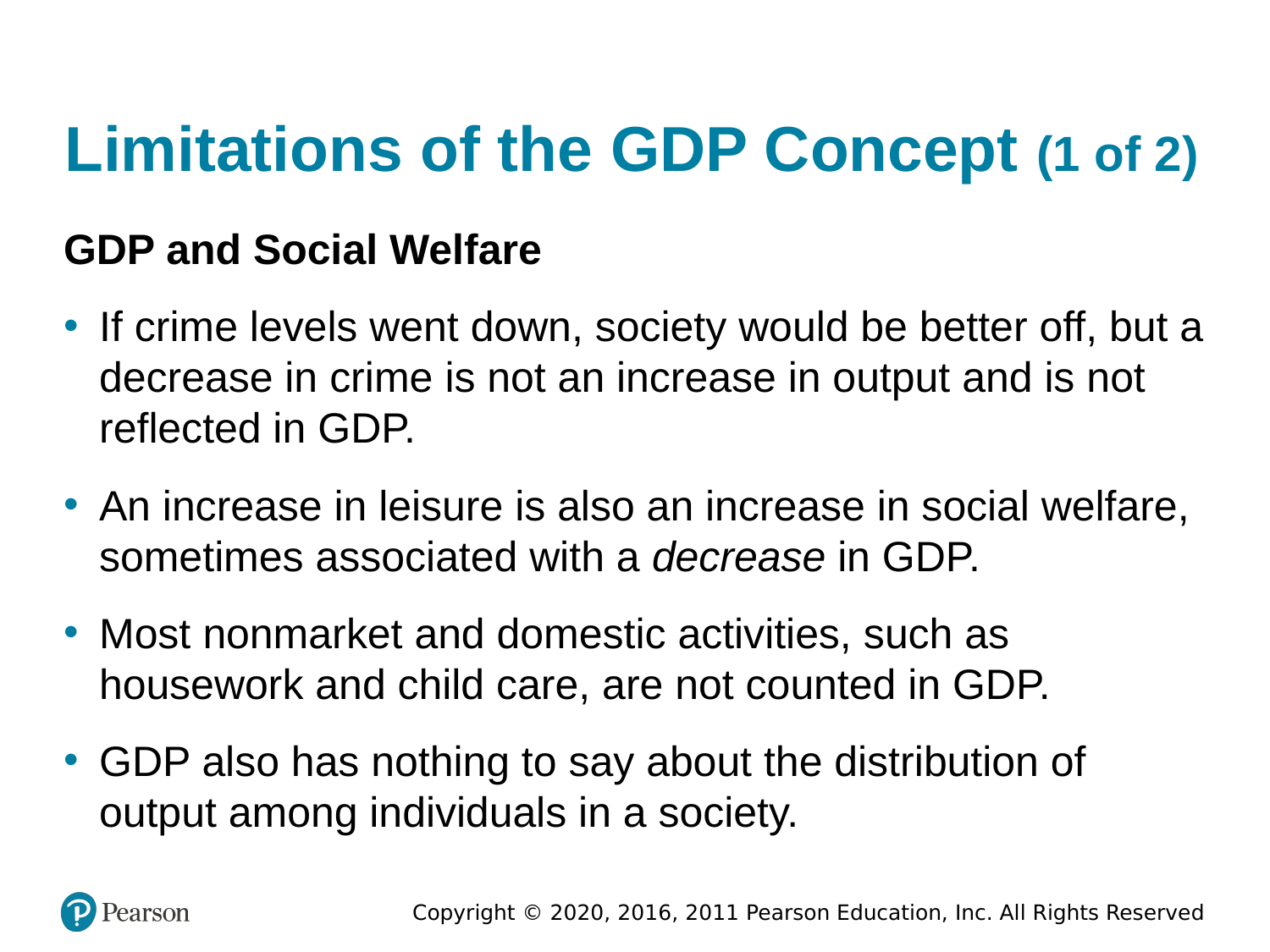

# Limitations of the GDP Concept (1 of 2)
GDP and Social Welfare
If crime levels went down, society would be better off, but a decrease in crime is not an increase in output and is not reflected in GDP.
An increase in leisure is also an increase in social welfare, sometimes associated with a decrease in GDP.
Most nonmarket and domestic activities, such as housework and child care, are not counted in GDP.
GDP also has nothing to say about the distribution of output among individuals in a society.